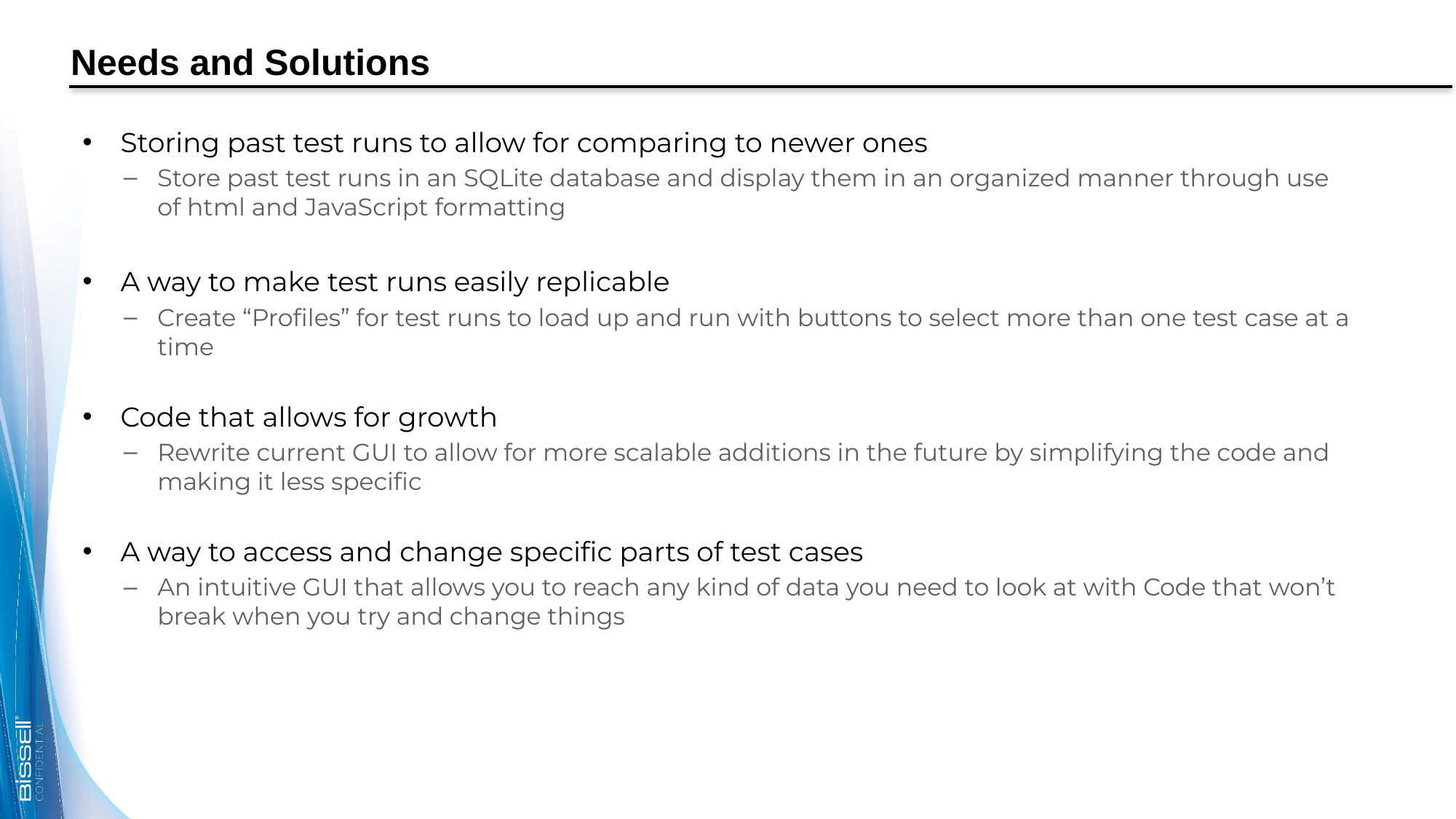

# Needs and Solutions
Storing past test runs to allow for comparing to newer ones
Store past test runs in an SQLite database and display them in an organized manner through use of html and JavaScript formatting

A way to make test runs easily replicable
Create “Profiles” for test runs to load up and run with buttons to select more than one test case at a time

Code that allows for growth
Rewrite current GUI to allow for more scalable additions in the future by simplifying the code and making it less specific

A way to access and change specific parts of test cases
An intuitive GUI that allows you to reach any kind of data you need to look at with Code that won’t break when you try and change things